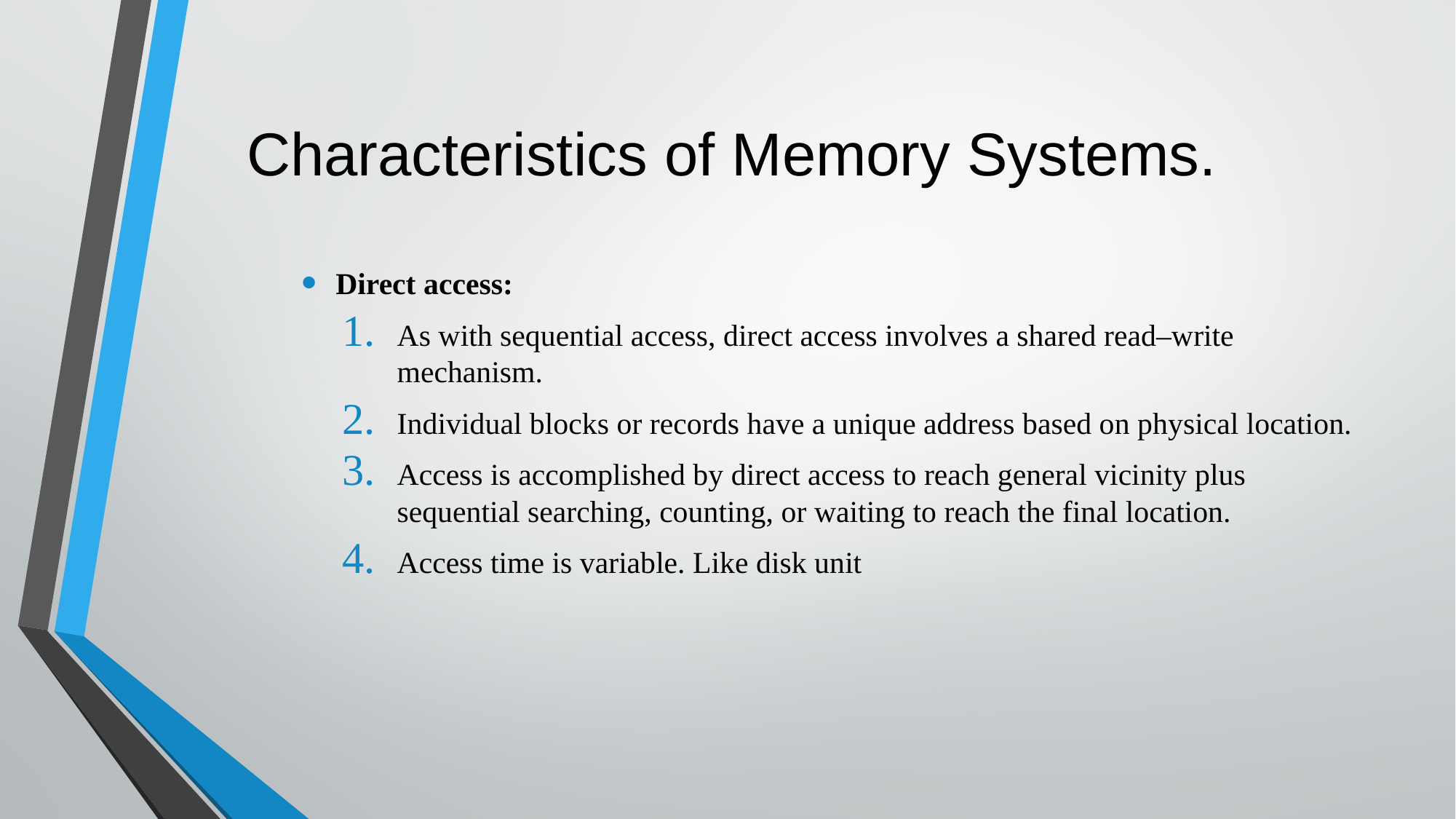

# Characteristics of Memory Systems.
Direct access:
As with sequential access, direct access involves a shared read–write mechanism.
Individual blocks or records have a unique address based on physical location.
Access is accomplished by direct access to reach general vicinity plus sequential searching, counting, or waiting to reach the final location.
Access time is variable. Like disk unit